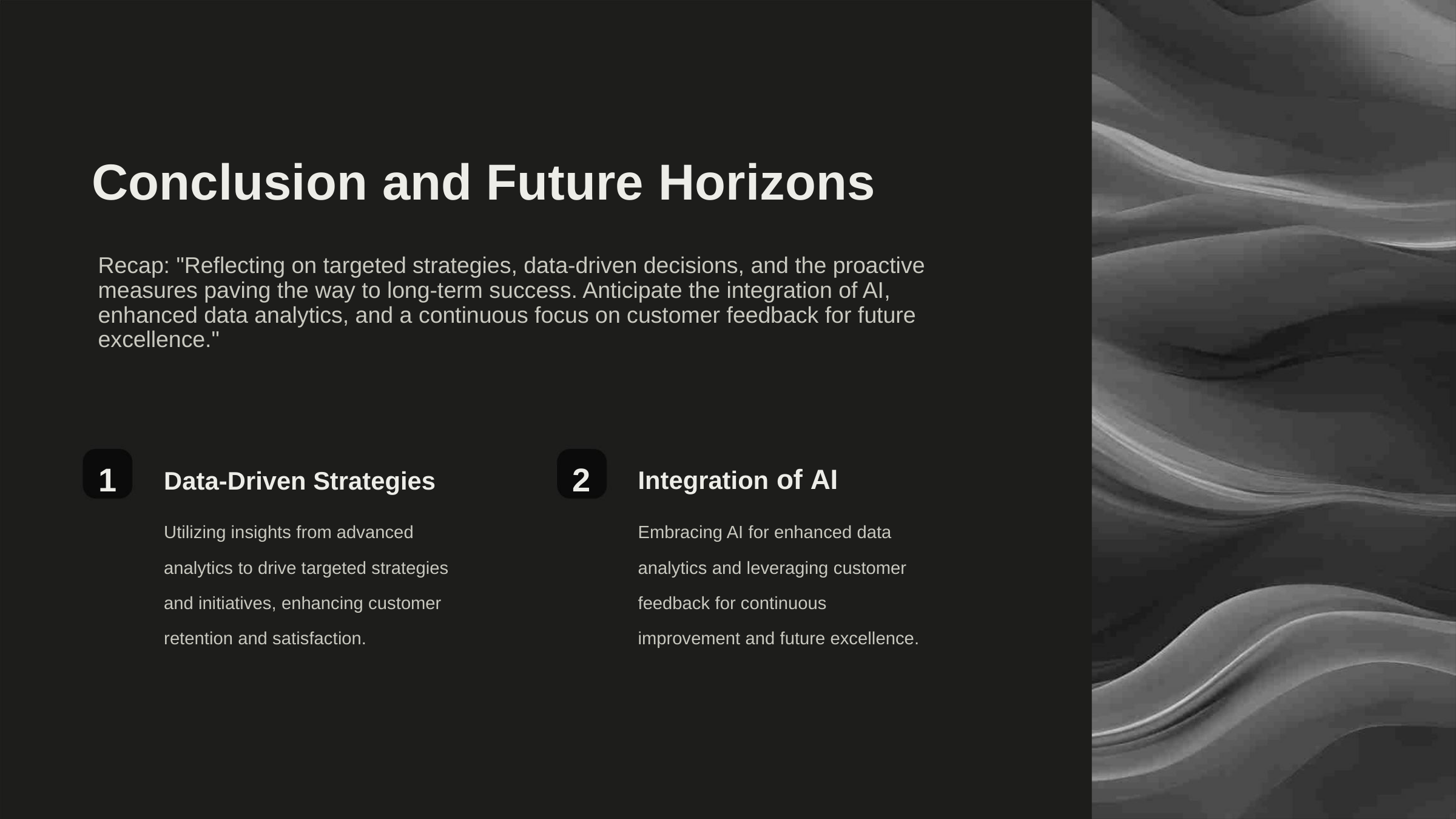

Conclusion and Future Horizons
Recap: "Reflecting on targeted strategies, data-driven decisions, and the proactive measures paving the way to long-term success. Anticipate the integration of AI, enhanced data analytics, and a continuous focus on customer feedback for future excellence."

1
2
Data-Driven Strategies
Integration of AI
Utilizing insights from advanced
analytics to drive targeted strategies
and initiatives, enhancing customer
retention and satisfaction.
Embracing AI for enhanced data
analytics and leveraging customer
feedback for continuous
improvement and future excellence.